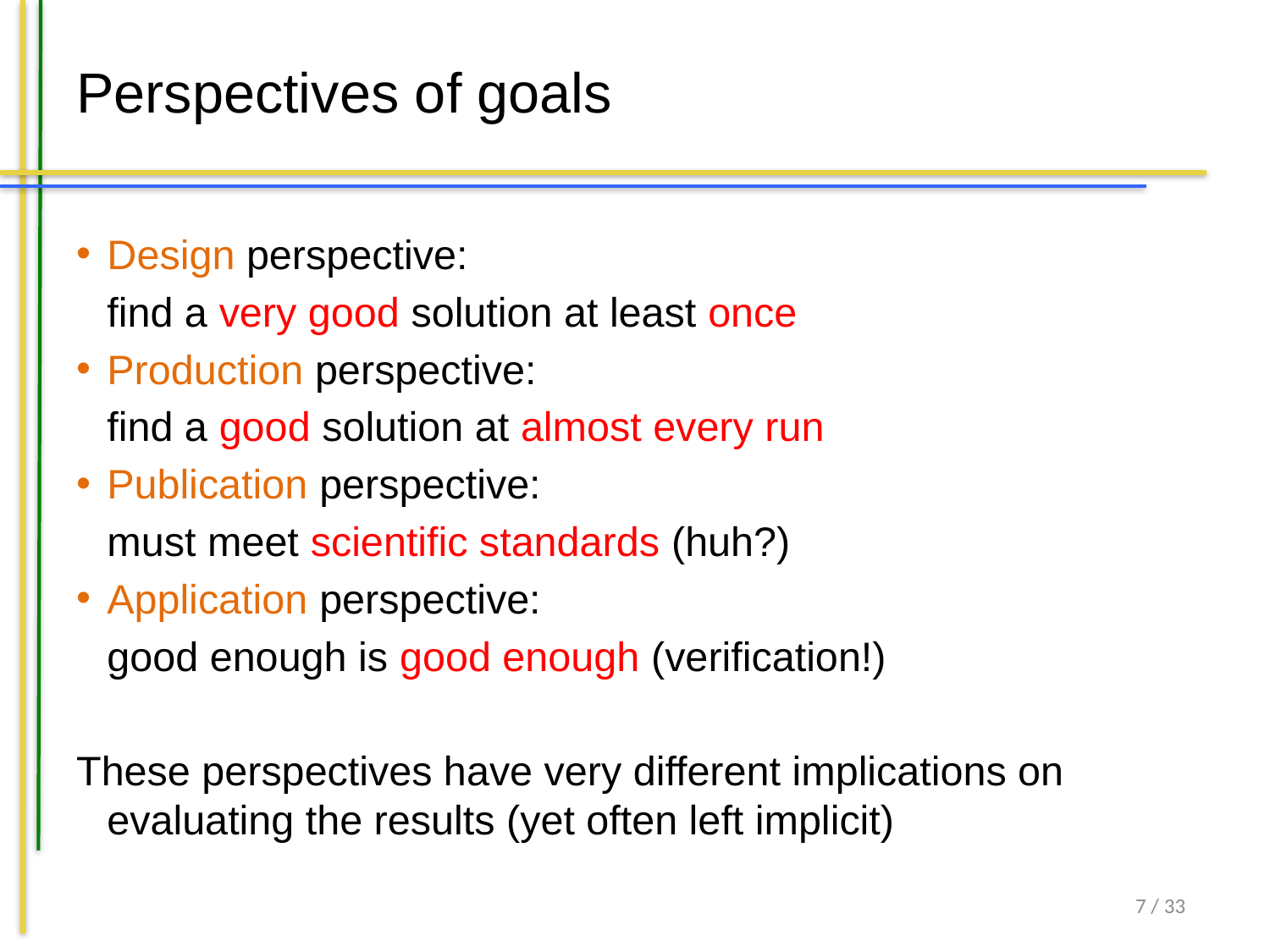

# Perspectives of goals
Design perspective:
	find a very good solution at least once
Production perspective:
	find a good solution at almost every run
Publication perspective:
	must meet scientific standards (huh?)
Application perspective:
	good enough is good enough (verification!)

These perspectives have very different implications on evaluating the results (yet often left implicit)

7 / 33